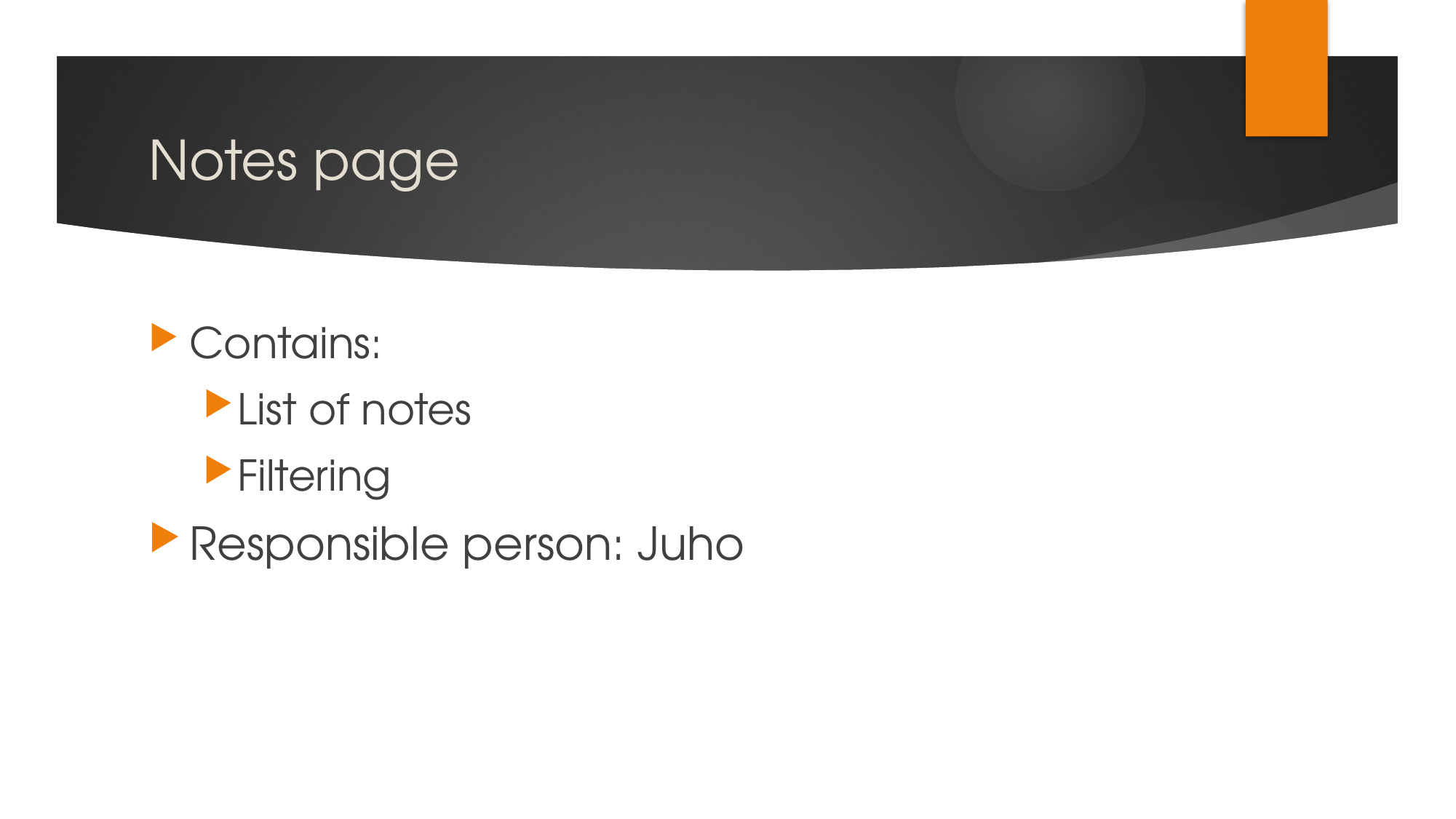

# Notes page
Contains:
List of notes
Filtering
Responsible person: Juho